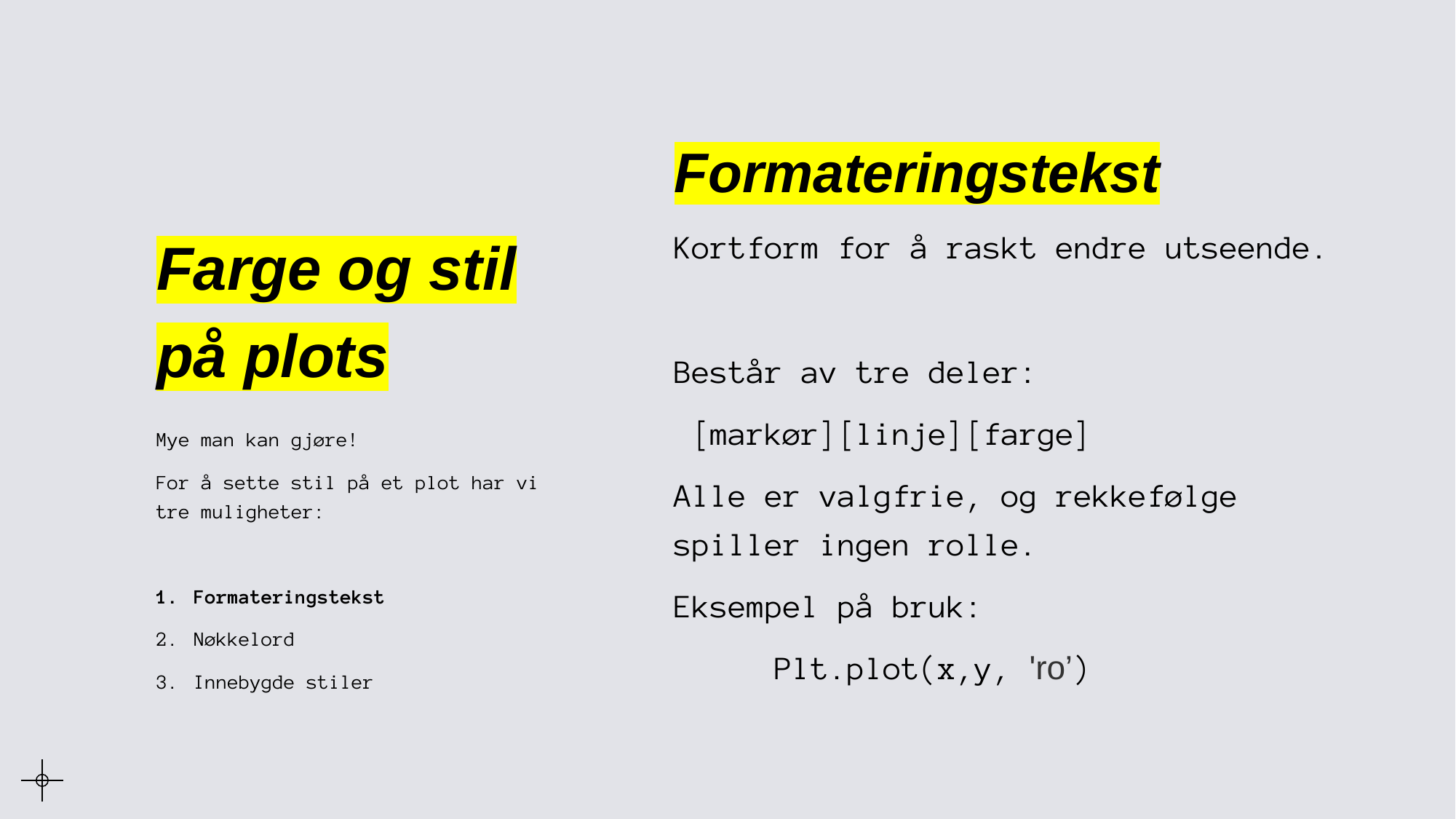

# Farge og stil på plots
Formateringstekst
Kortform for å raskt endre utseende.

Består av tre deler:
 [markør][linje][farge]
Alle er valgfrie, og rekkefølge spiller ingen rolle.
Eksempel på bruk:
	Plt.plot(x,y, 'ro’)
Mye man kan gjøre!
For å sette stil på et plot har vi tre muligheter:

Formateringstekst
Nøkkelord
Innebygde stiler